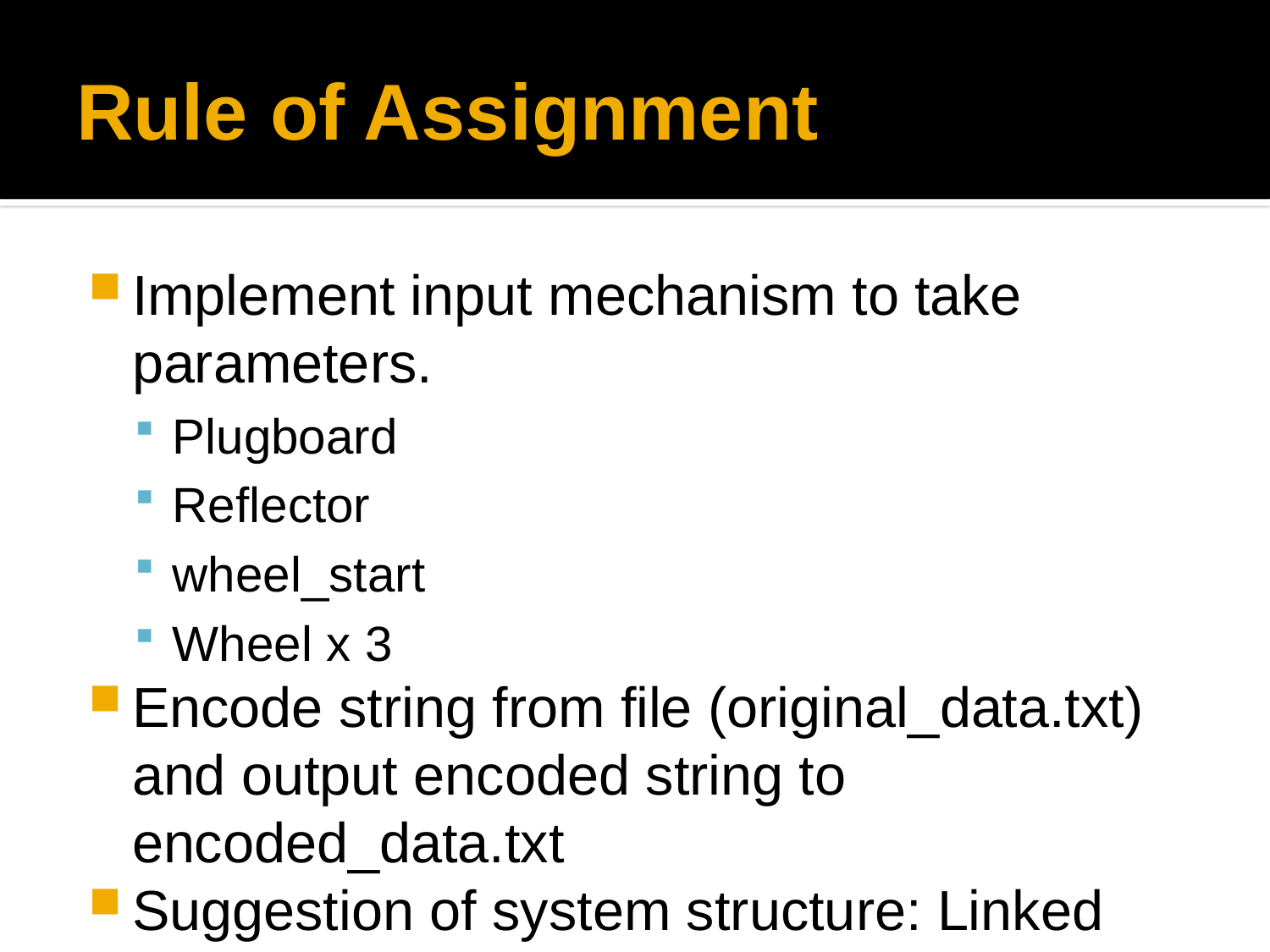

# Rule of Assignment
Implement input mechanism to take parameters.
Plugboard
Reflector
wheel_start
Wheel x 3
Encode string from file (original_data.txt) and output encoded string to encoded_data.txt
Suggestion of system structure: Linked List